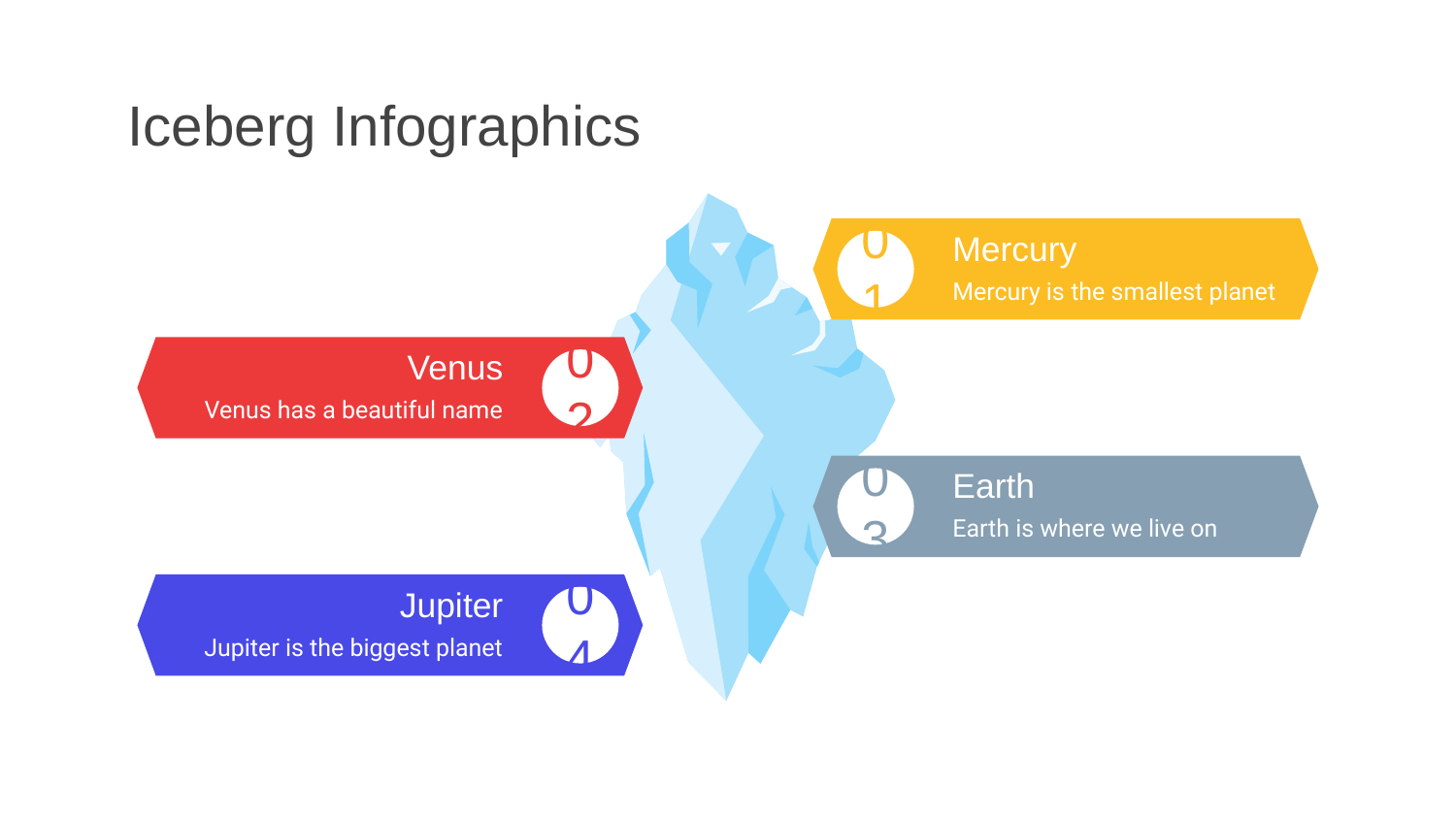

# Iceberg Infographics

Mercury
Mercury is the smallest planet
01

Venus
Venus has a beautiful name
02

Earth
Earth is where we live on
03

Jupiter
Jupiter is the biggest planet
04